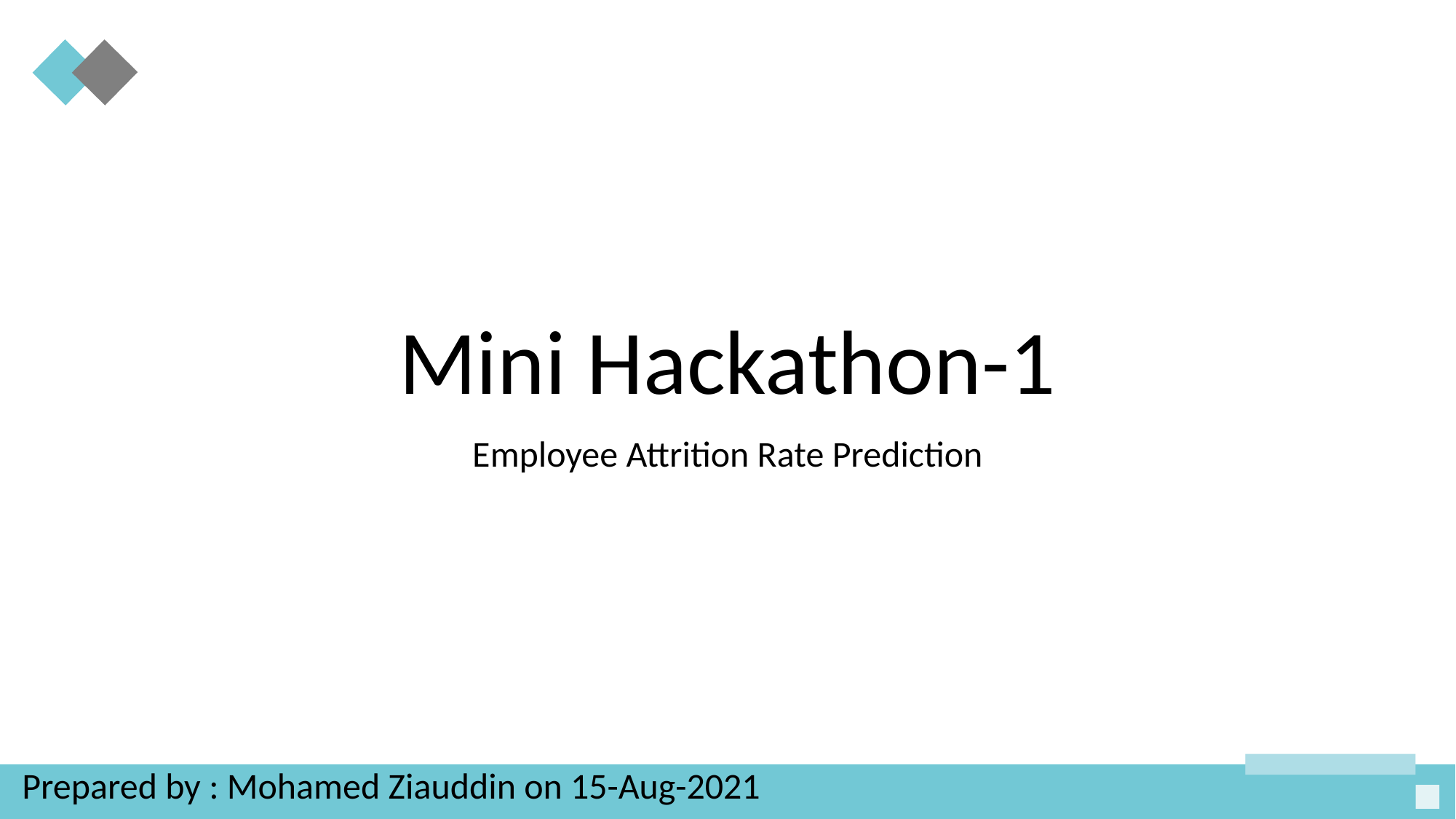

# Mini Hackathon-1
Employee Attrition Rate Prediction

Prepared by : Mohamed Ziauddin on 15-Aug-2021